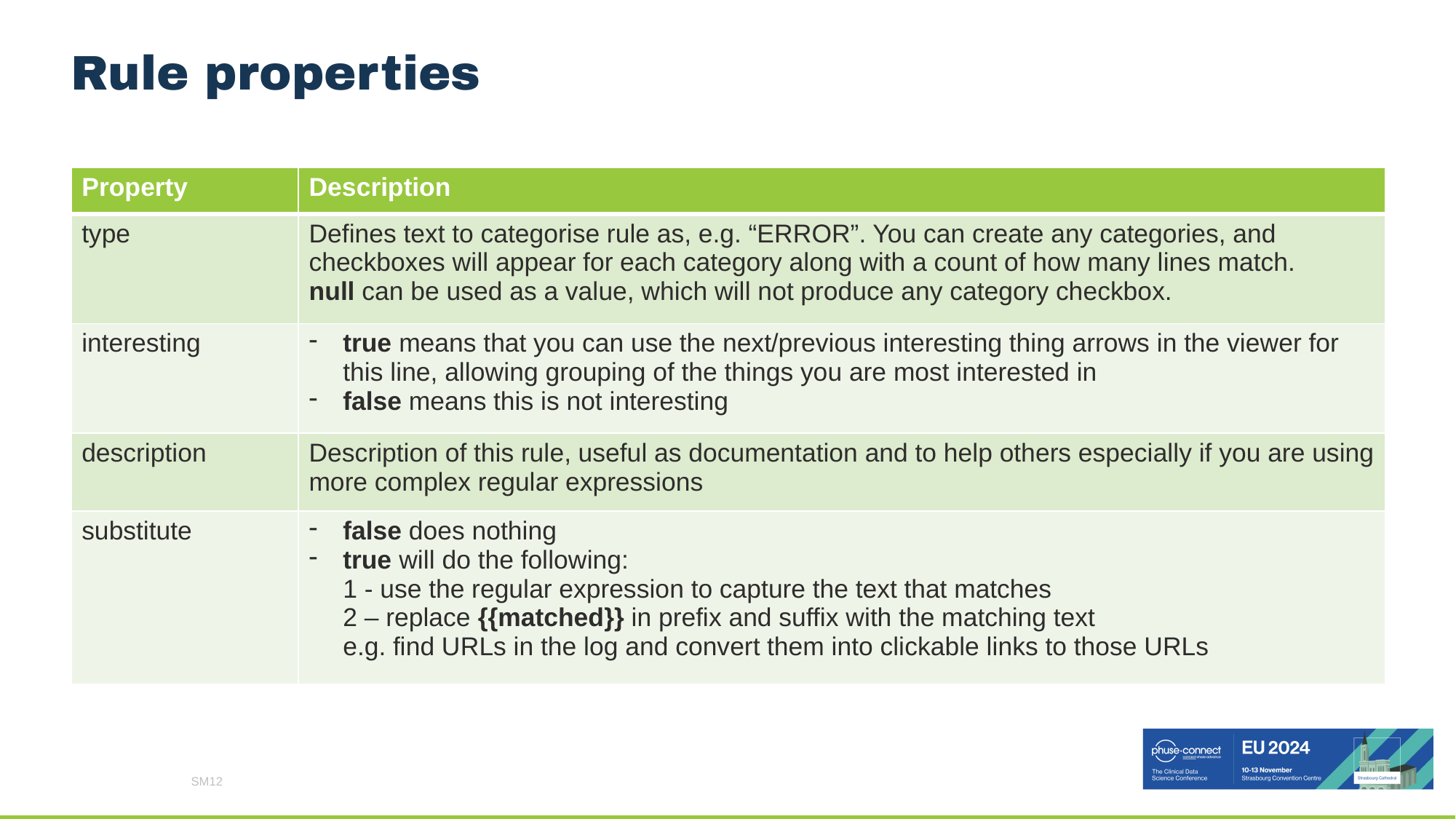

# Rule properties
| Property | Description |
| --- | --- |
| type | Defines text to categorise rule as, e.g. “ERROR”. You can create any categories, and checkboxes will appear for each category along with a count of how many lines match. null can be used as a value, which will not produce any category checkbox. |
| interesting | true means that you can use the next/previous interesting thing arrows in the viewer for this line, allowing grouping of the things you are most interested in false means this is not interesting |
| description | Description of this rule, useful as documentation and to help others especially if you are using more complex regular expressions |
| substitute | false does nothing true will do the following: 1 - use the regular expression to capture the text that matches 2 – replace {{matched}} in prefix and suffix with the matching text e.g. find URLs in the log and convert them into clickable links to those URLs |
SM12